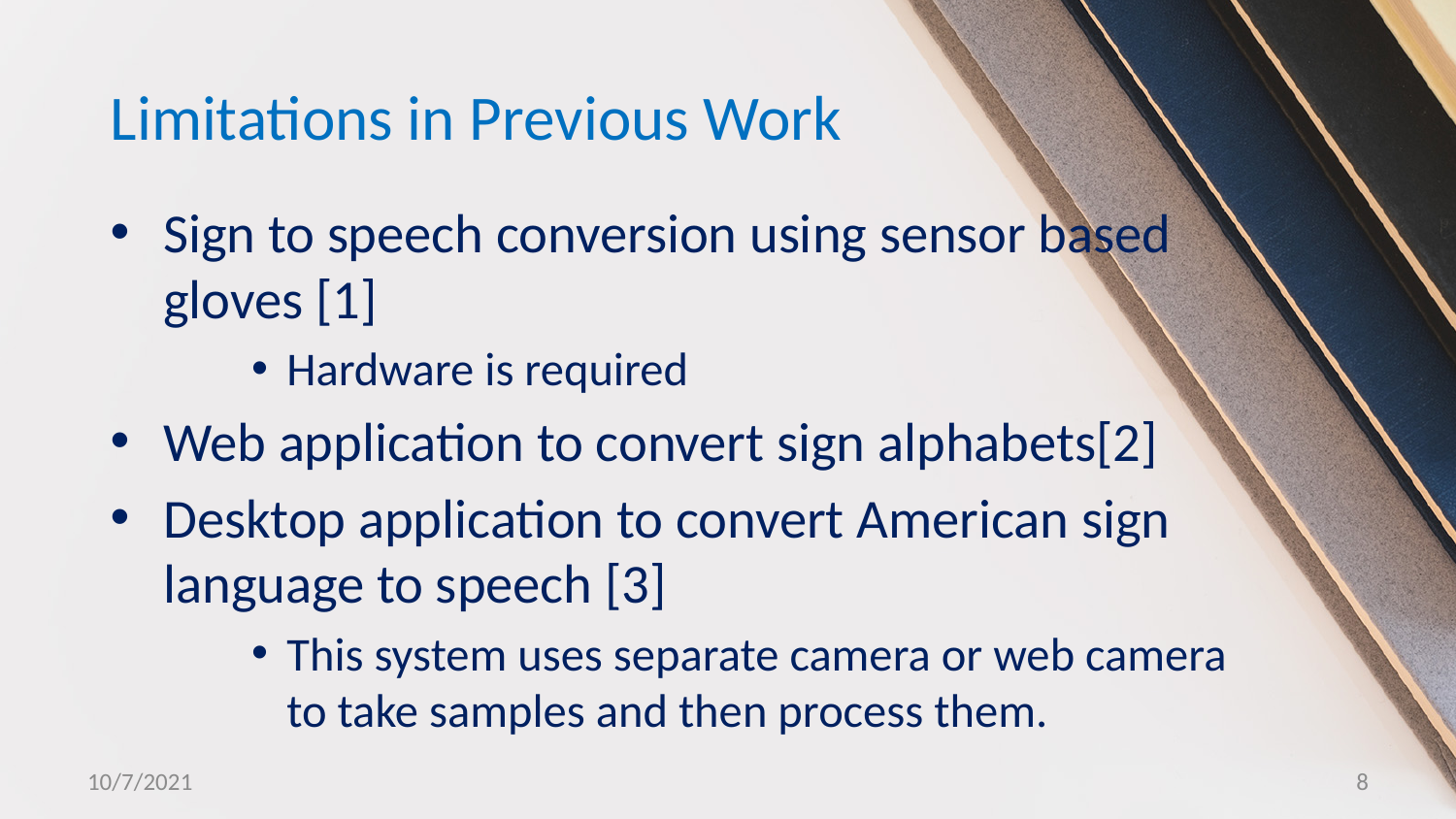

# Limitations in Previous Work
Sign to speech conversion using sensor based gloves [1]
Hardware is required
Web application to convert sign alphabets[2]
Desktop application to convert American sign language to speech [3]
This system uses separate camera or web camera to take samples and then process them.

10/7/2021
8